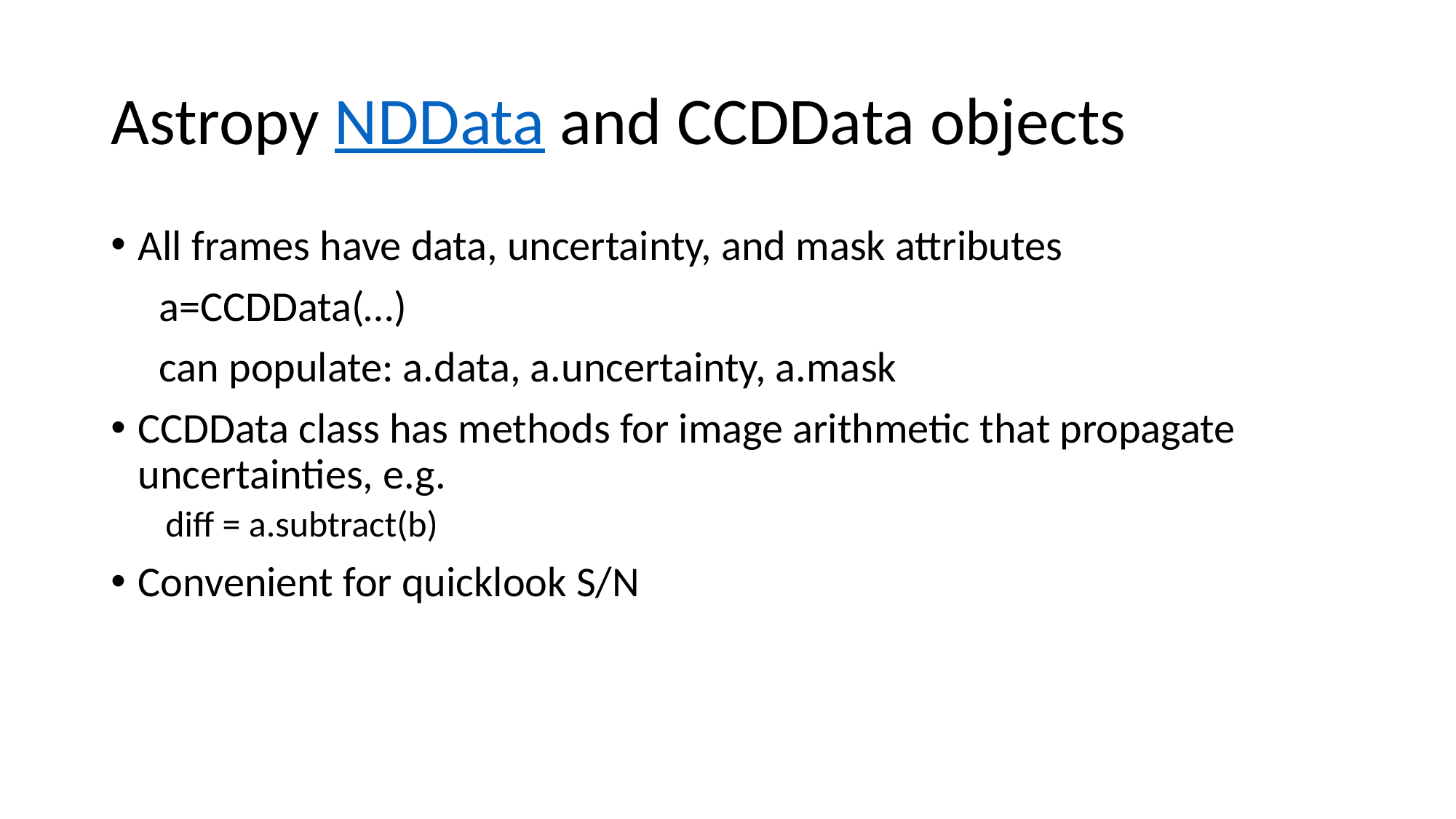

# Astropy NDData and CCDData objects
All frames have data, uncertainty, and mask attributes
     a=CCDData(…)
     can populate: a.data, a.uncertainty, a.mask
CCDData class has methods for image arithmetic that propagate uncertainties, e.g.
diff = a.subtract(b)
Convenient for quicklook S/N